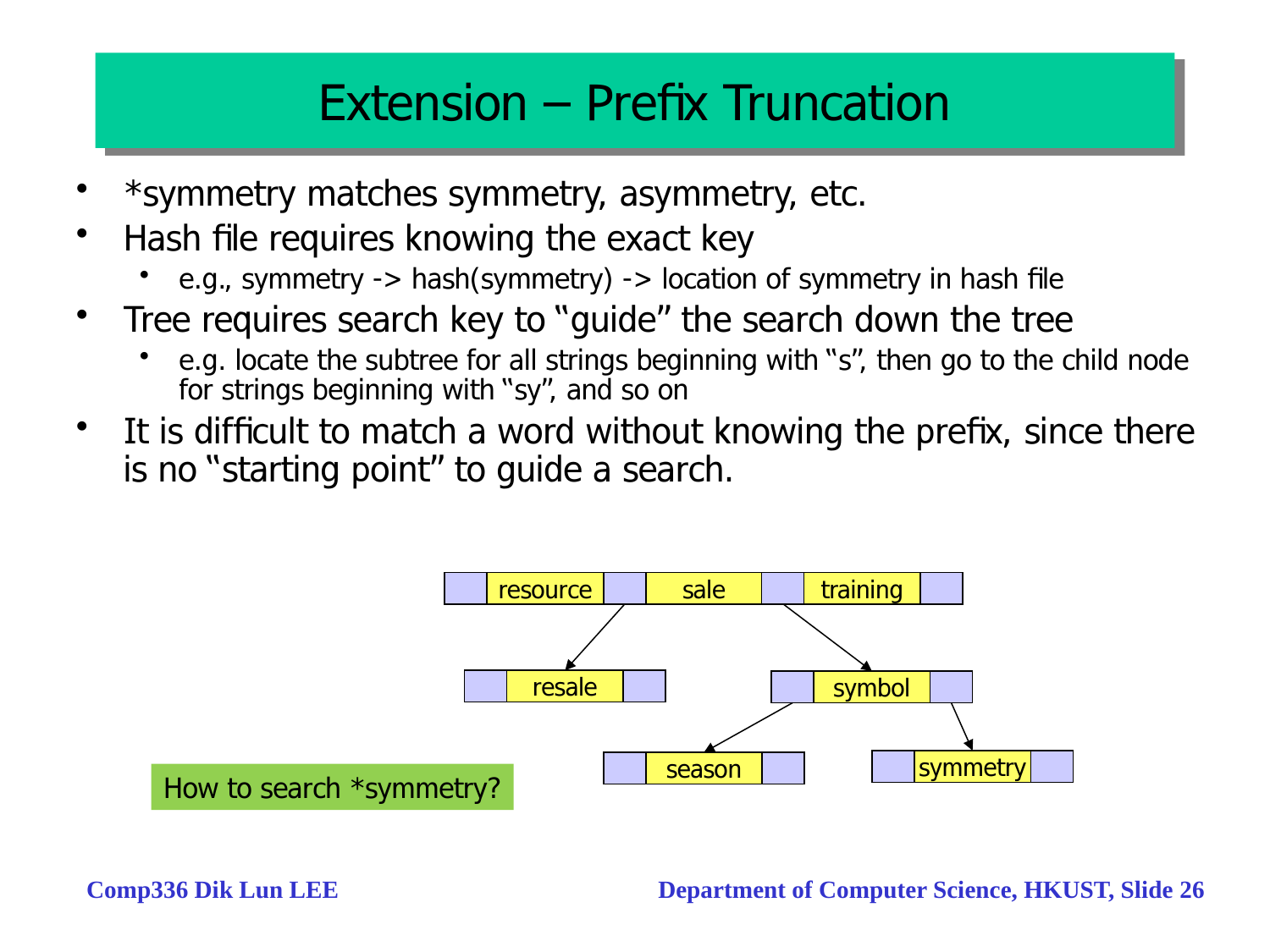

# Extension – Prefix Truncation
*symmetry matches symmetry, asymmetry, etc.
Hash file requires knowing the exact key
e.g., symmetry -> hash(symmetry) -> location of symmetry in hash file
Tree requires search key to “guide” the search down the tree
e.g. locate the subtree for all strings beginning with “s”, then go to the child node for strings beginning with “sy”, and so on
It is difficult to match a word without knowing the prefix, since there is no “starting point” to guide a search.
B-tree

resource

sale

training

resale

symbol

symmetry

season

How to search *symmetry?
Comp336 Dik Lun LEE                                                    Department of Computer Science, HKUST, Slide 26